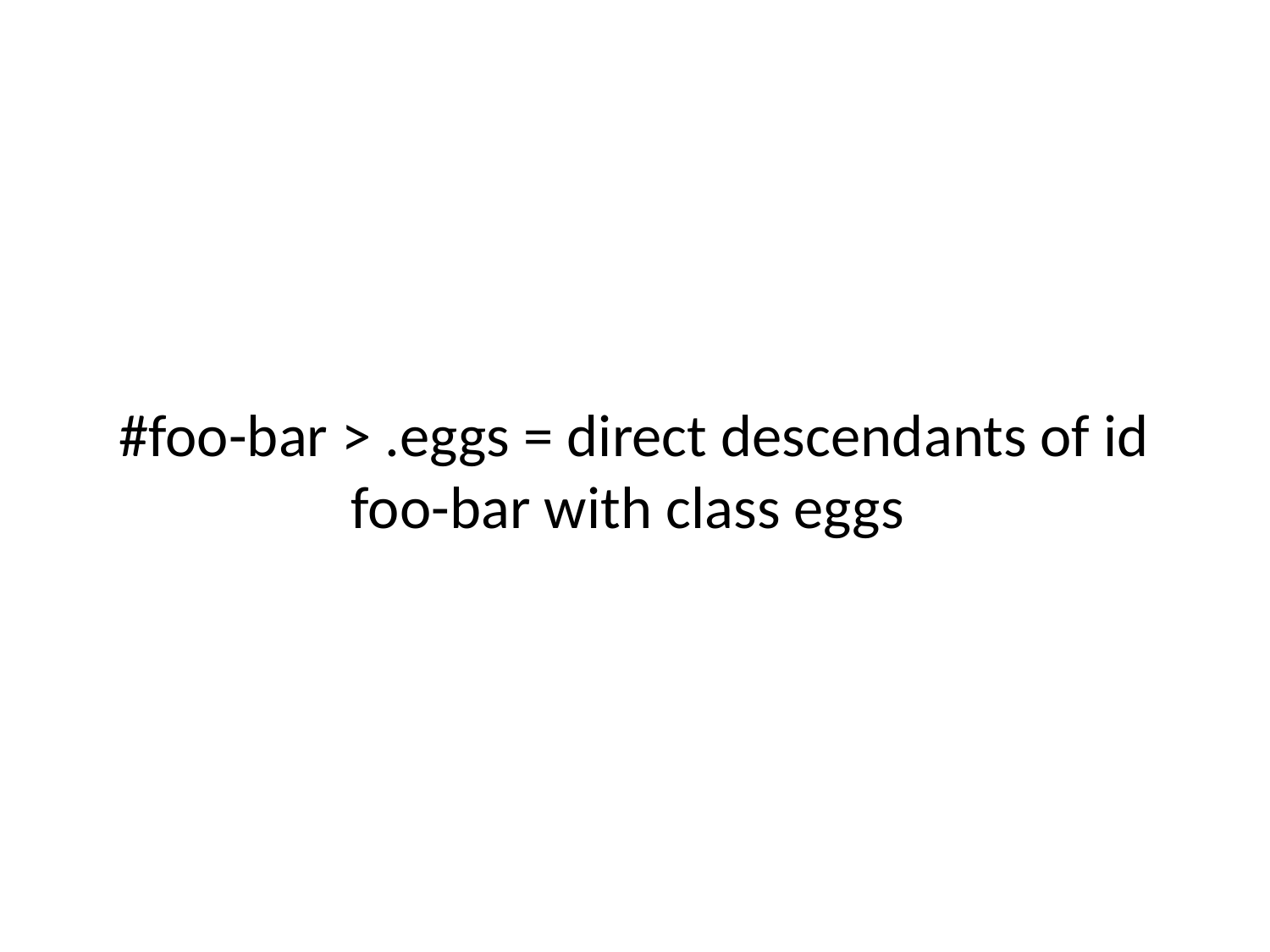

# #foo-bar > .eggs = direct descendants of id foo-bar with class eggs